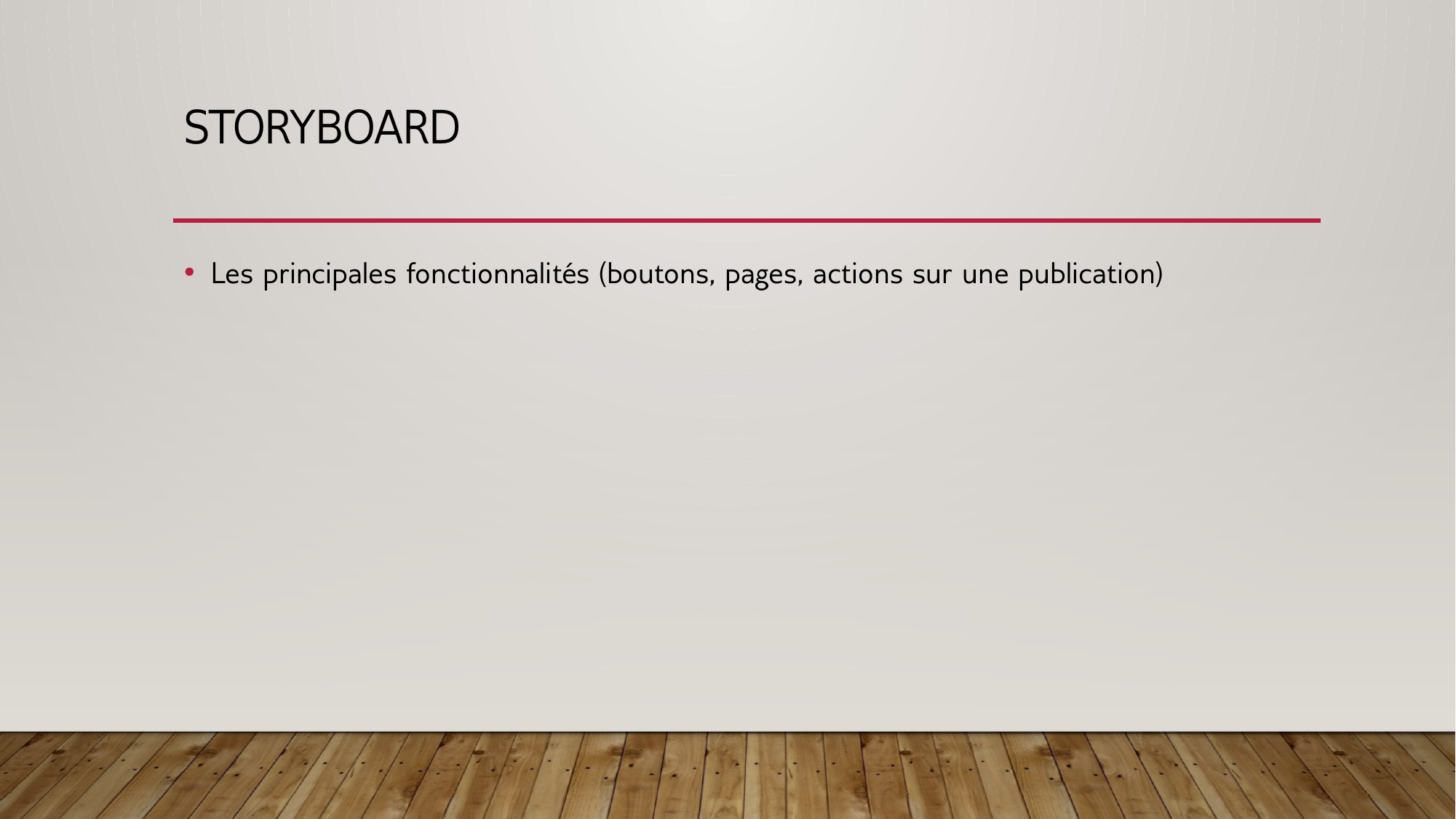

# STORYBOARD
Les principales fonctionnalités (boutons, pages, actions sur une publication)